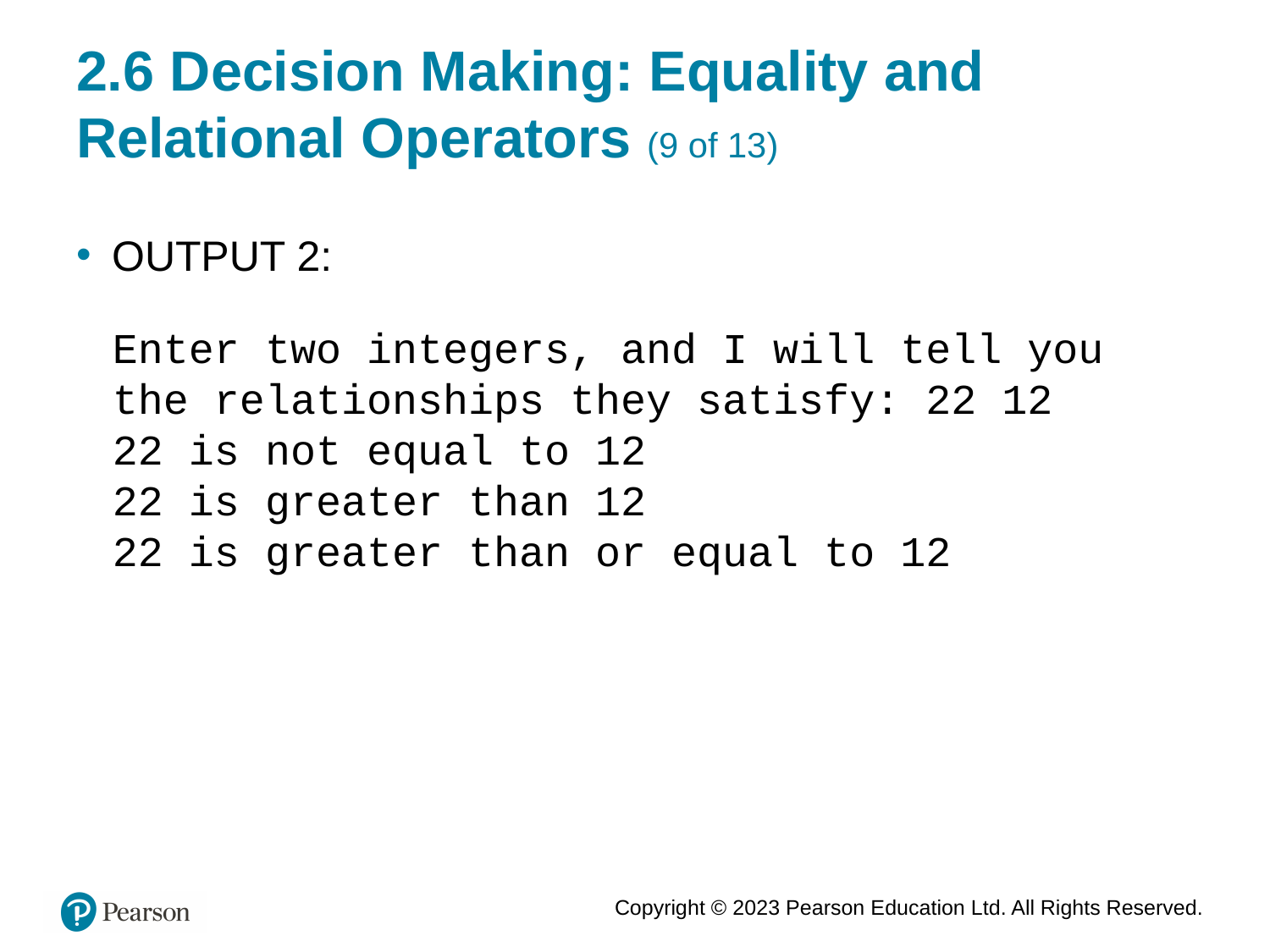

# 2.6 Decision Making: Equality and Relational Operators (9 of 13)
OUTPUT 2:
Enter two integers, and I will tell you
the relationships they satisfy: 22 12
22 is not equal to 12
22 is greater than 12
22 is greater than or equal to 12